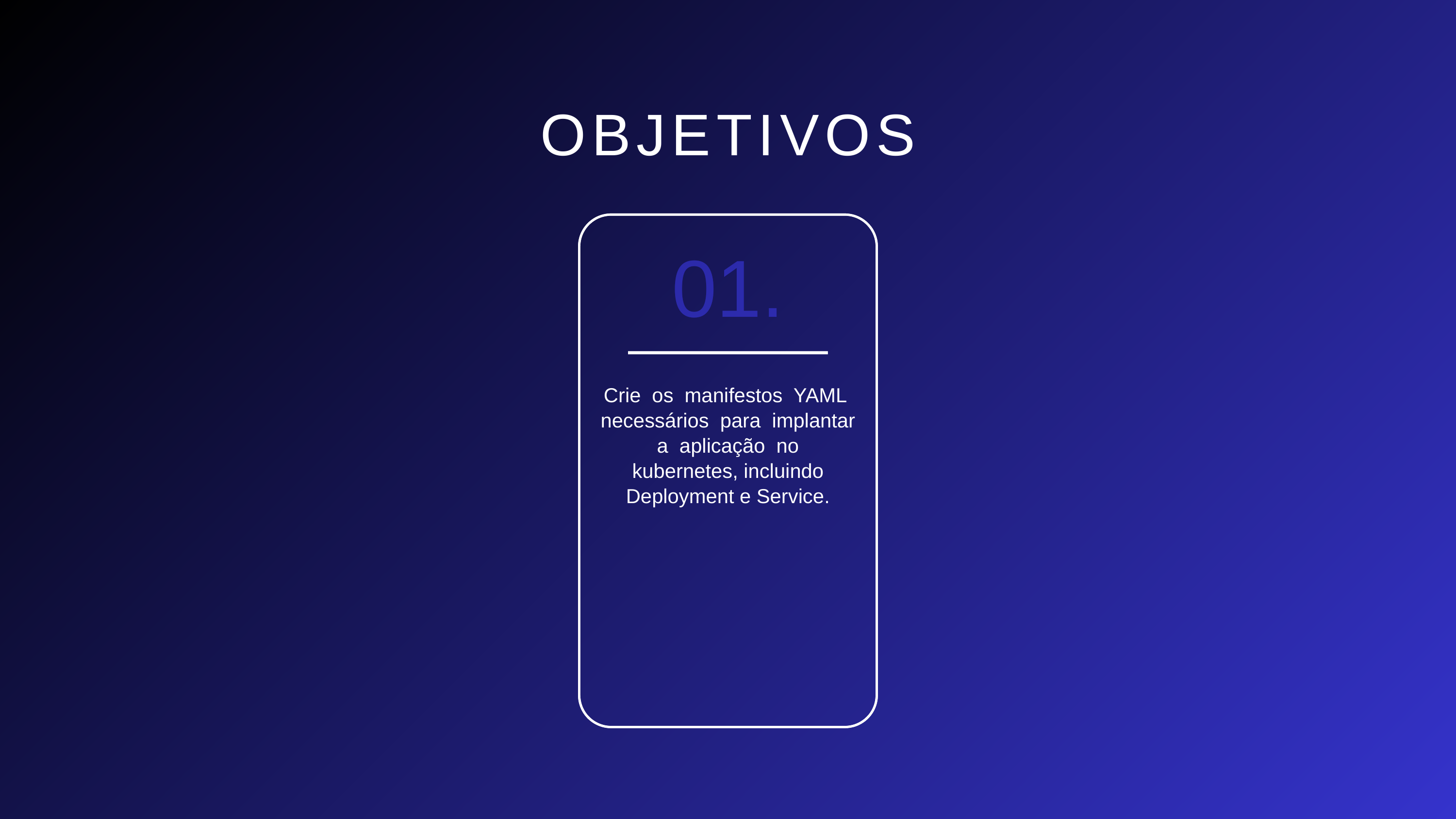

OBJETIVOS

01.
01.

Crie  os  manifestos  YAML  necessários  para  implantar  a  aplicação  no
kubernetes, incluindo Deployment e Service.